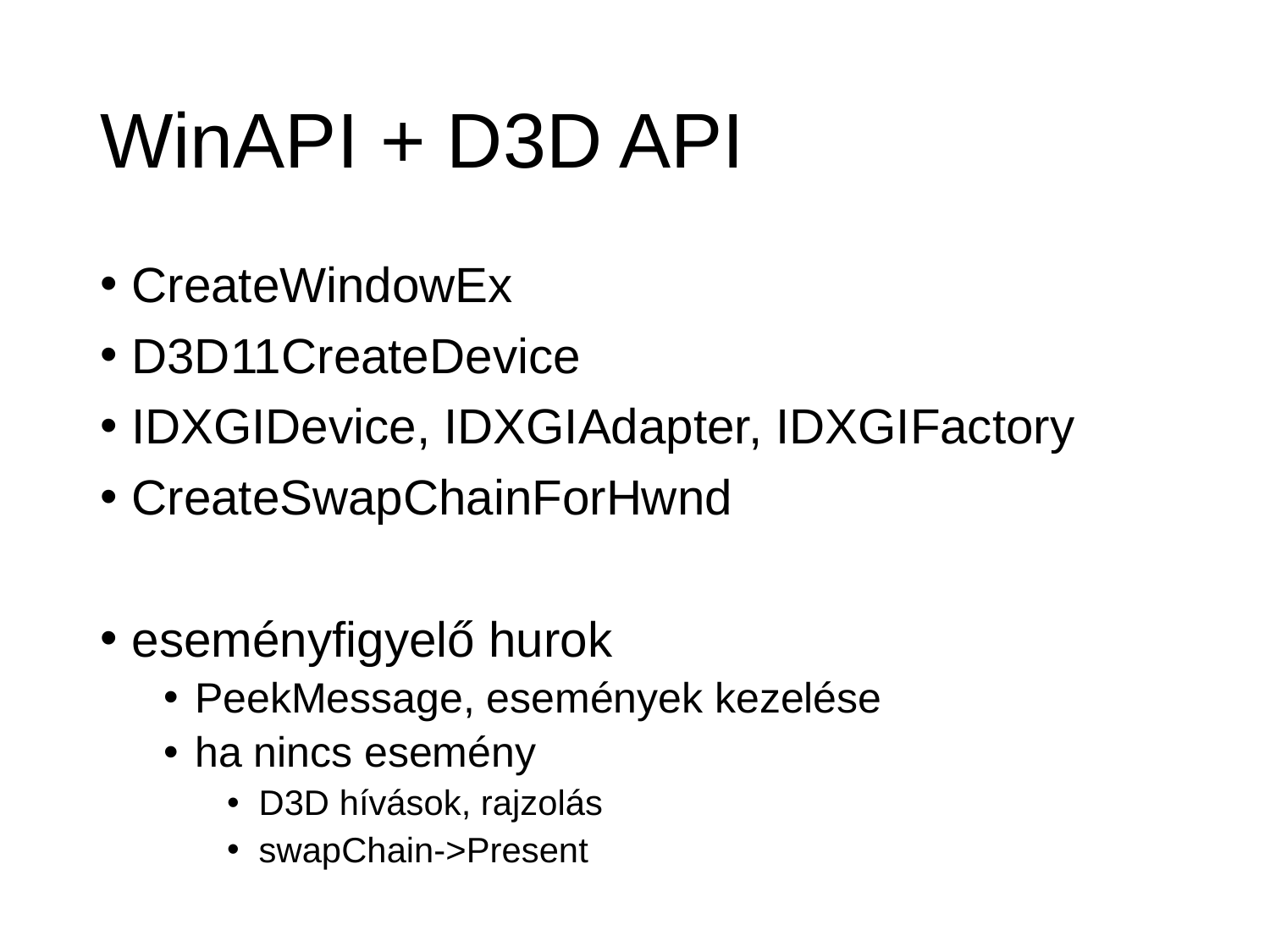

# WinAPI + D3D API
CreateWindowEx
D3D11CreateDevice
IDXGIDevice, IDXGIAdapter, IDXGIFactory
CreateSwapChainForHwnd

eseményfigyelő hurok
PeekMessage, események kezelése
ha nincs esemény
D3D hívások, rajzolás
swapChain->Present